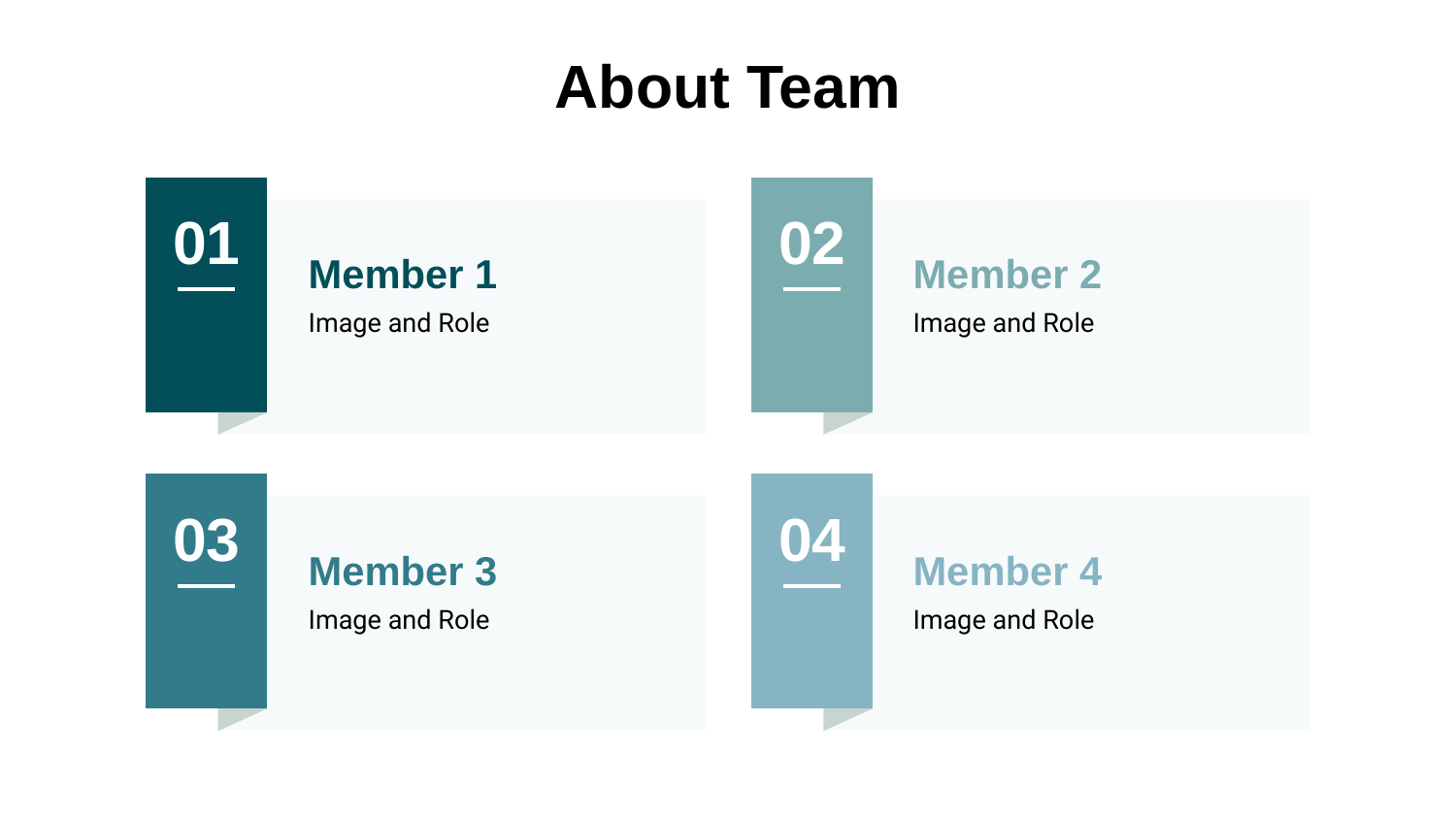

# About Team

01

Member 1

Image and Role

02

Member 2

Image and Role

03

Member 3

Image and Role

04

Member 4

Image and Role